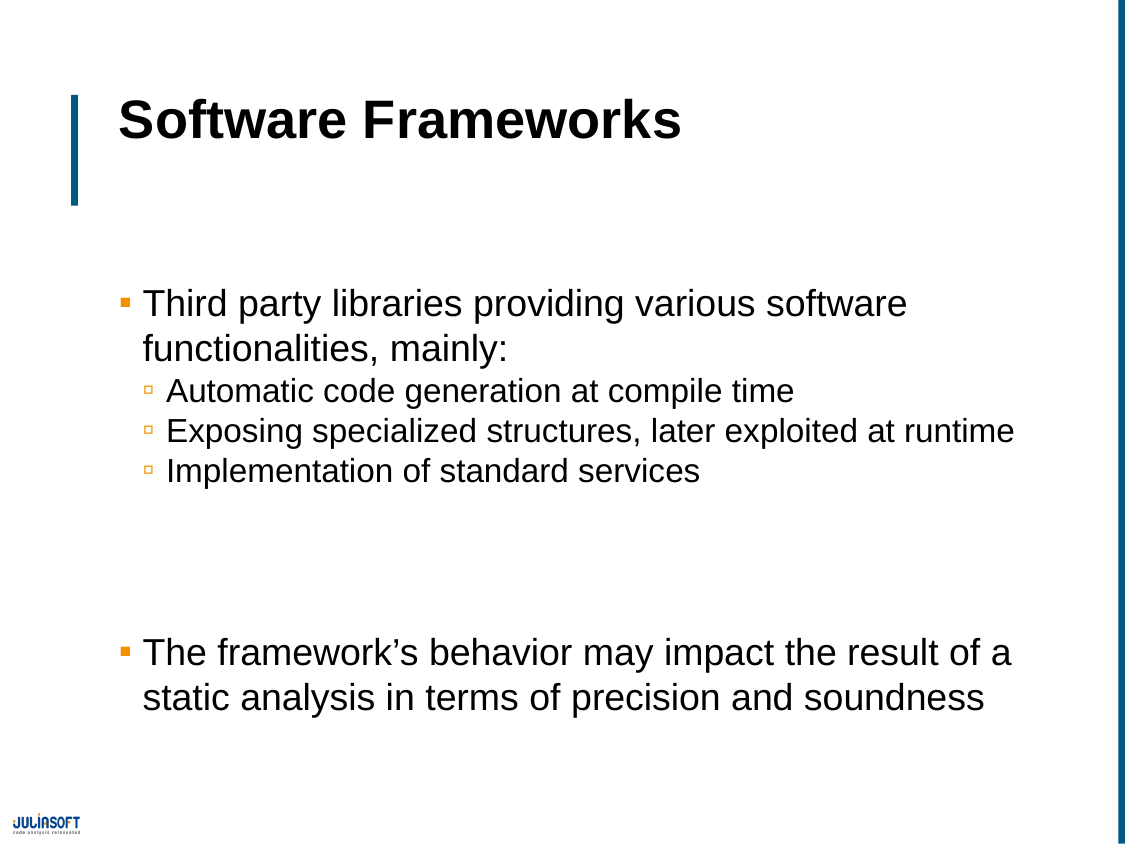

# Software Frameworks
Third party libraries providing various software functionalities, mainly:
Automatic code generation at compile time
Exposing specialized structures, later exploited at runtime
Implementation of standard services

The framework’s behavior may impact the result of a static analysis in terms of precision and soundness